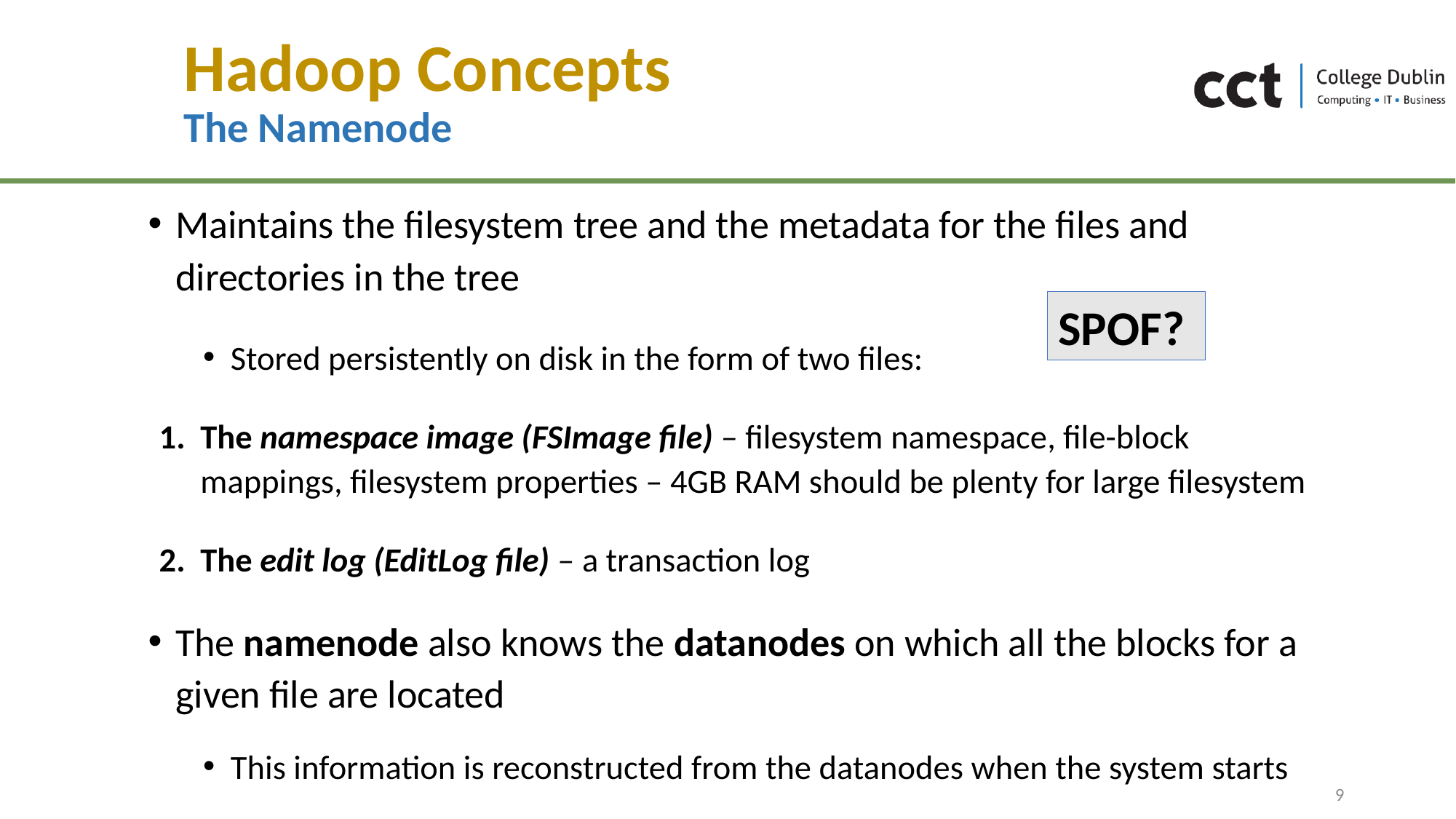

# Hadoop Concepts The Namenode
Maintains the filesystem tree and the metadata for the files and directories in the tree
Stored persistently on disk in the form of two files:
The namespace image (FSImage file) – filesystem namespace, file-block mappings, filesystem properties – 4GB RAM should be plenty for large filesystem
The edit log (EditLog file) – a transaction log
The namenode also knows the datanodes on which all the blocks for a given file are located
This information is reconstructed from the datanodes when the system starts
SPOF?
9